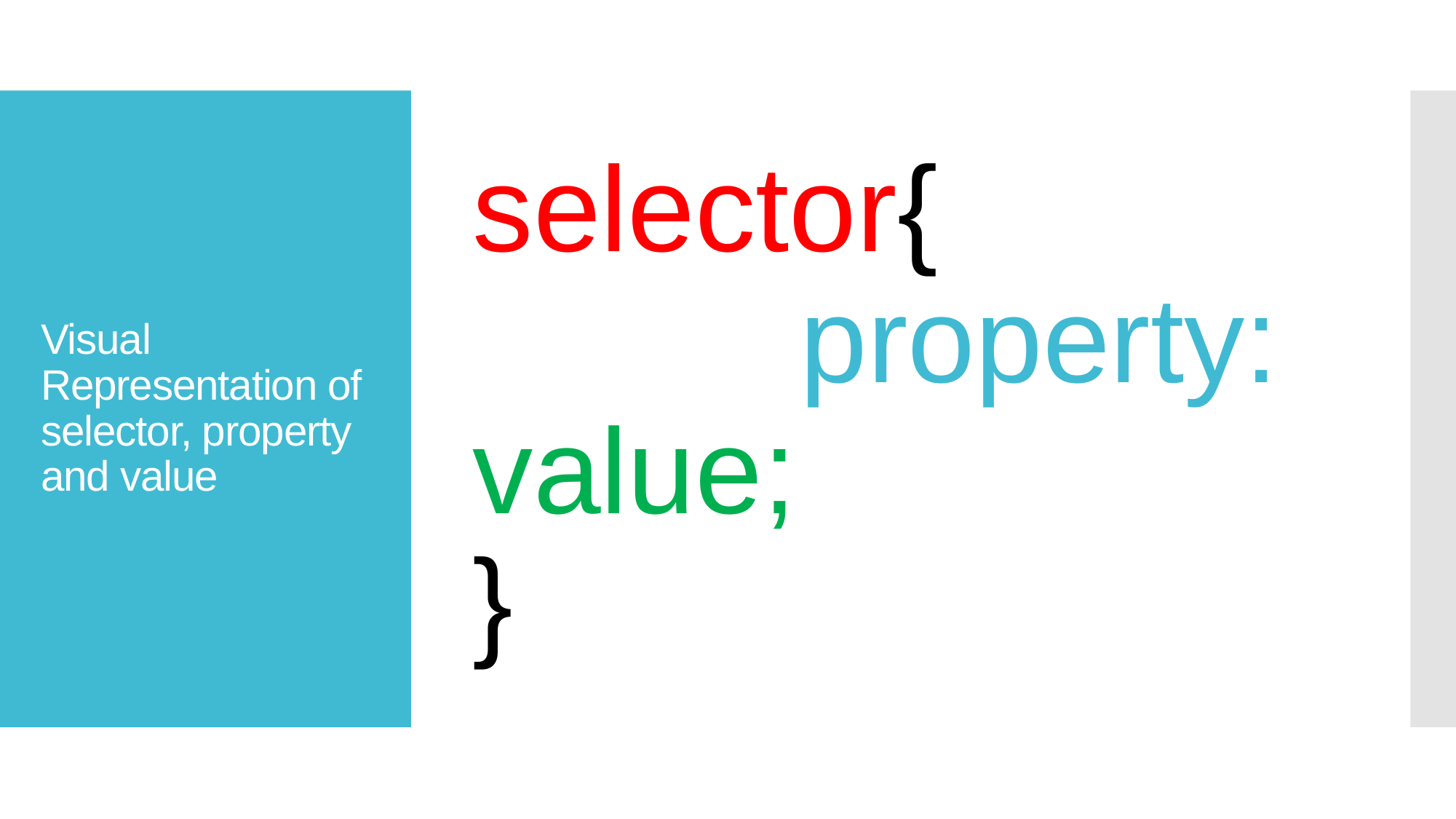

selector{
			property:
value;
}
# Visual Representation of selector, property and value